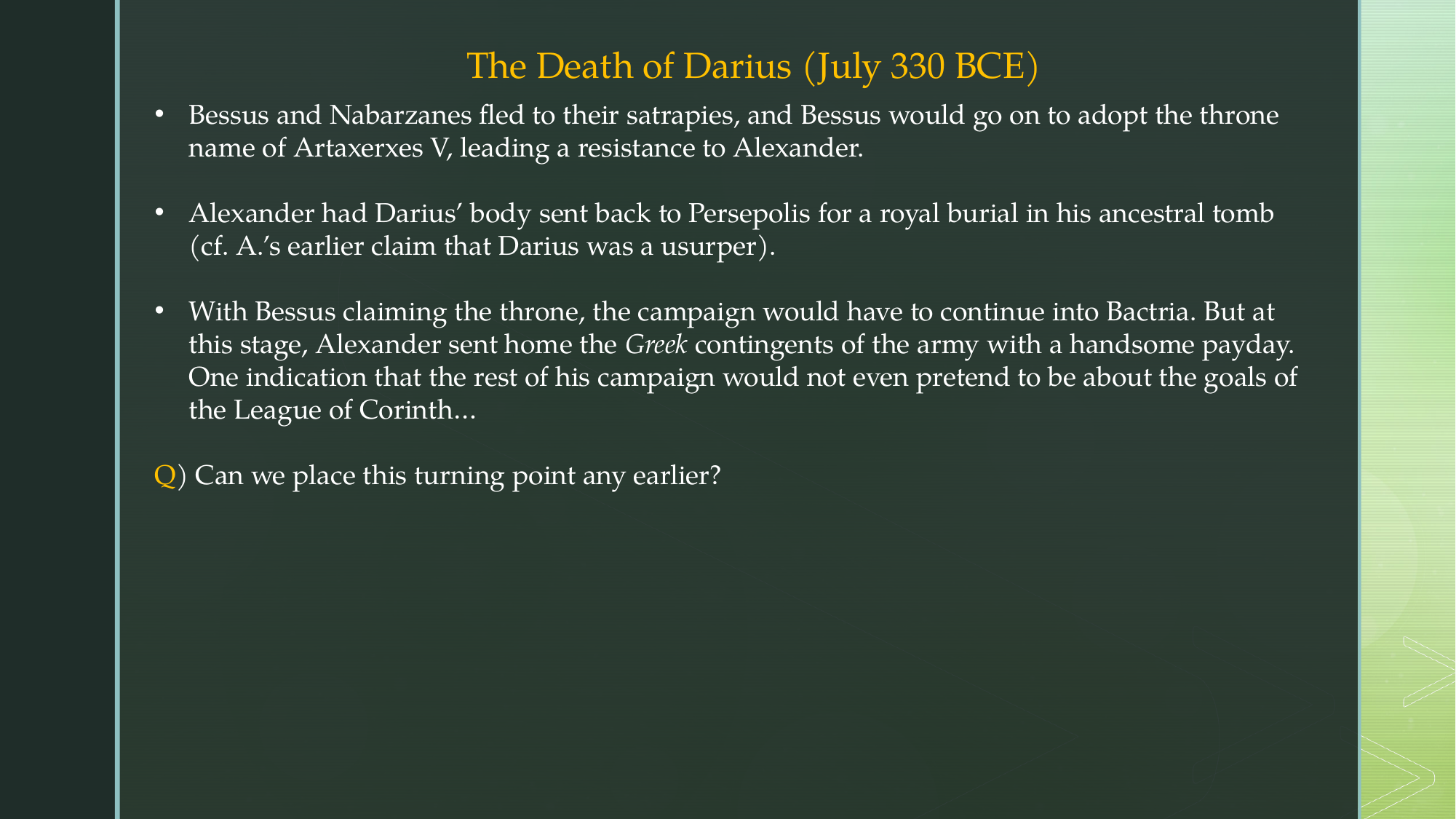

The Death of Darius (July 330 BCE)
Bessus and Nabarzanes fled to their satrapies, and Bessus would go on to adopt the throne name of Artaxerxes V, leading a resistance to Alexander.

Alexander had Darius’ body sent back to Persepolis for a royal burial in his ancestral tomb (cf. A.’s earlier claim that Darius was a usurper).

With Bessus claiming the throne, the campaign would have to continue into Bactria. But at this stage, Alexander sent home the Greek contingents of the army with a handsome payday. One indication that the rest of his campaign would not even pretend to be about the goals of the League of Corinth…

Q) Can we place this turning point any earlier?